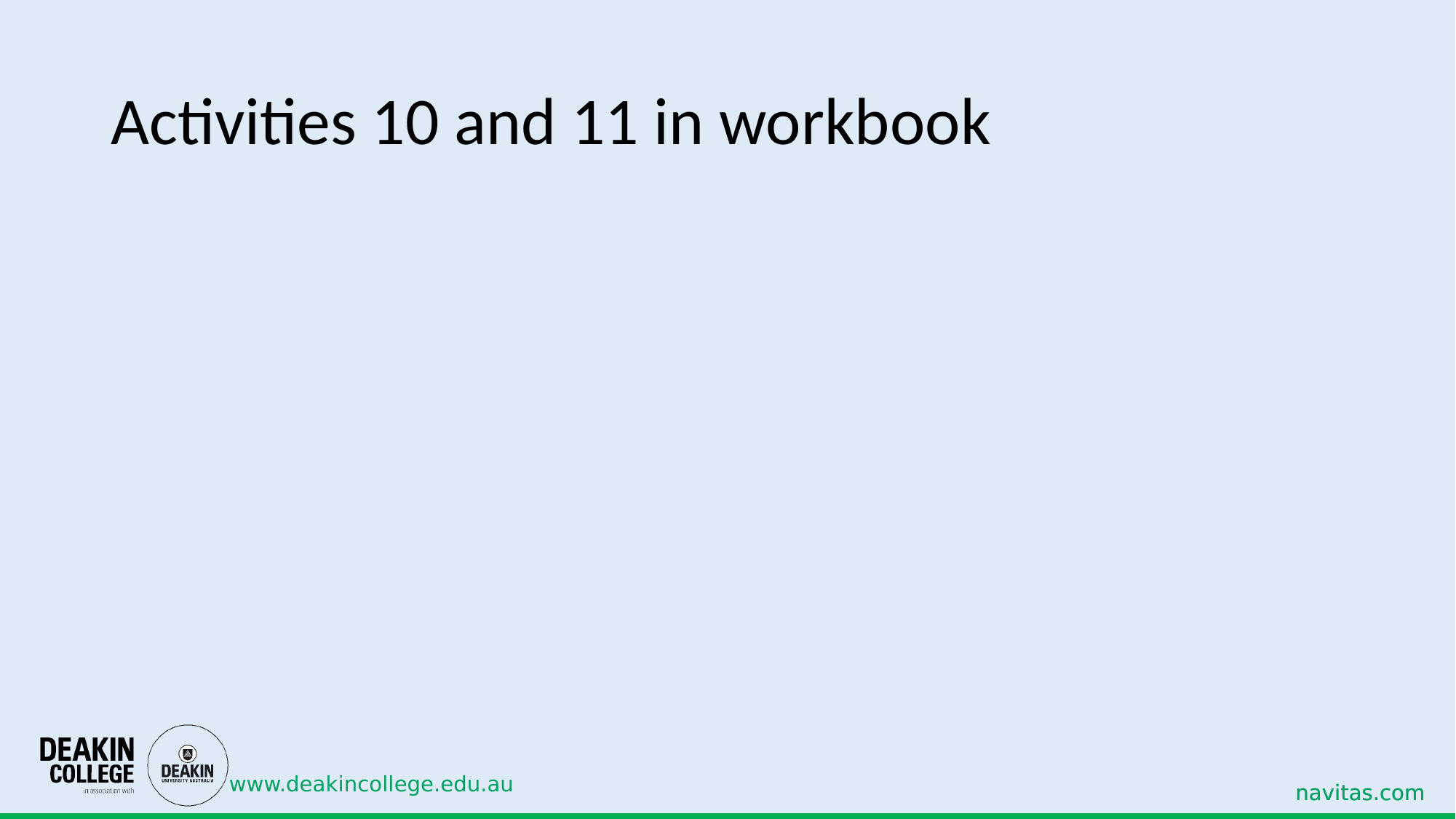

# Activities 10 and 11 in workbook